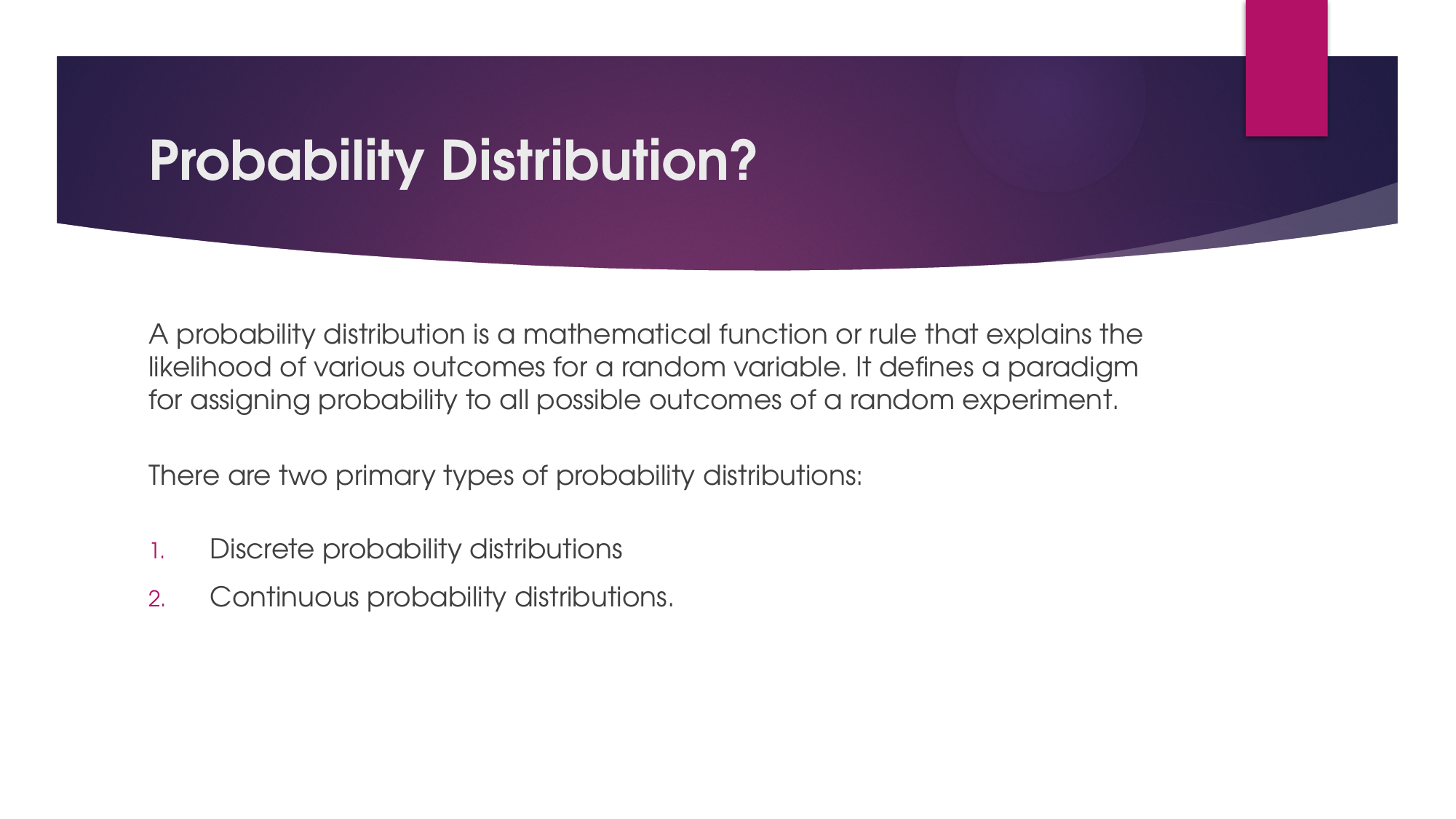

# Probability Distribution?
A probability distribution is a mathematical function or rule that explains the likelihood of various outcomes for a random variable. It defines a paradigm for assigning probability to all possible outcomes of a random experiment.

There are two primary types of probability distributions:

Discrete probability distributions
Continuous probability distributions.